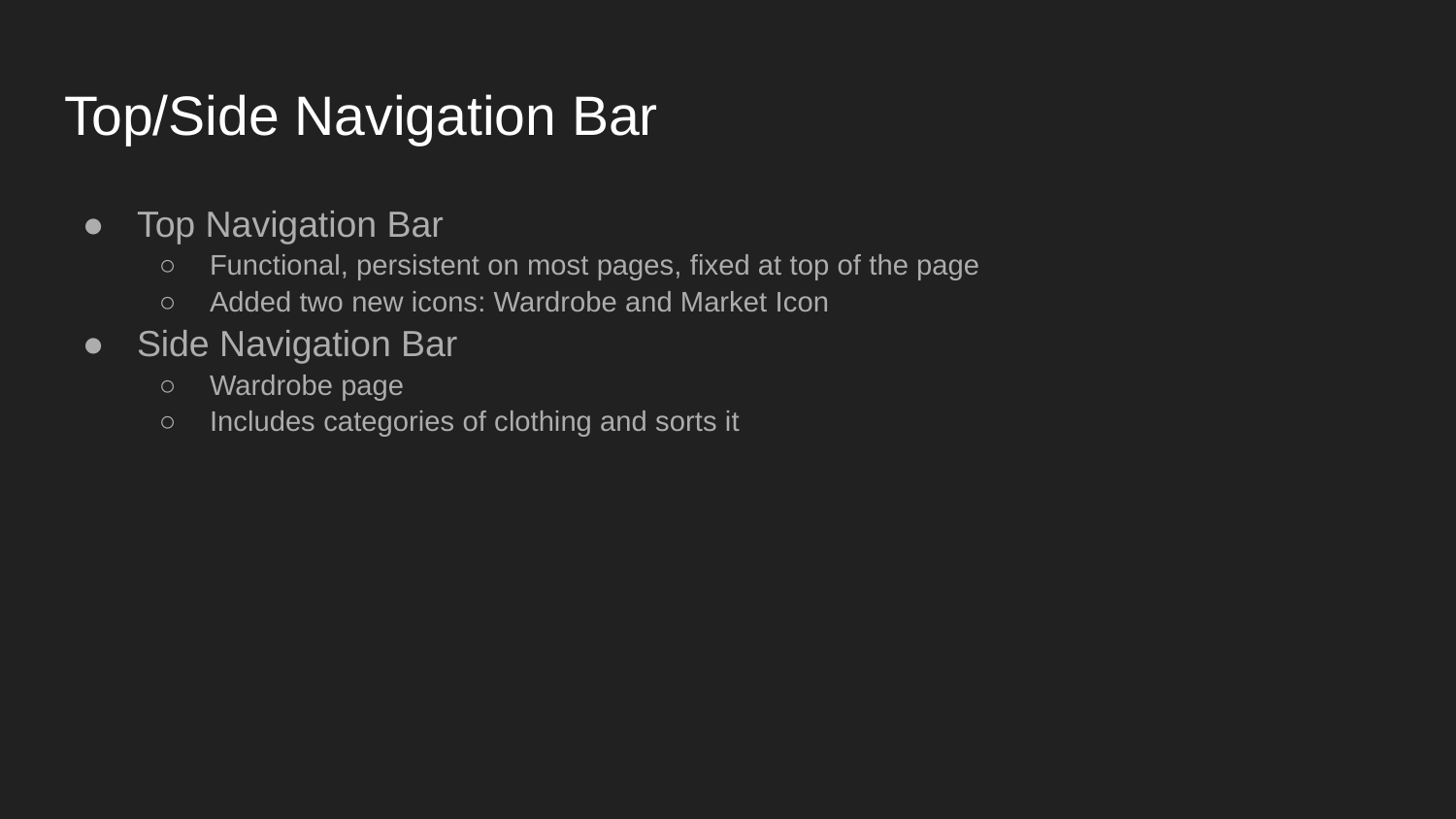

# Top/Side Navigation Bar
Top Navigation Bar
Functional, persistent on most pages, fixed at top of the page
Added two new icons: Wardrobe and Market Icon
Side Navigation Bar
Wardrobe page
Includes categories of clothing and sorts it